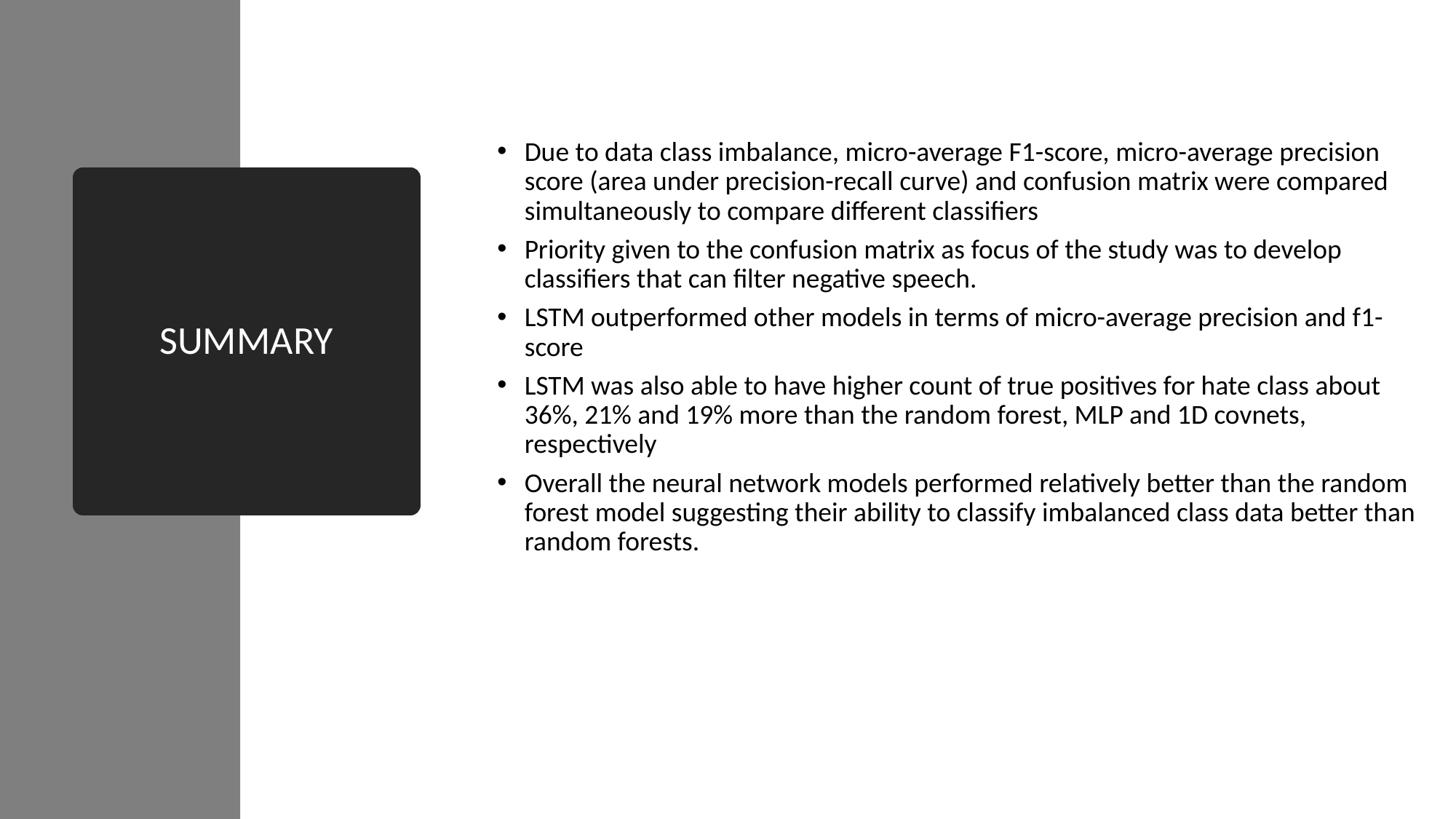

Due to data class imbalance, micro-average F1-score, micro-average precision score (area under precision-recall curve) and confusion matrix were compared simultaneously to compare different classifiers
Priority given to the confusion matrix as focus of the study was to develop classifiers that can filter negative speech.
LSTM outperformed other models in terms of micro-average precision and f1-score
LSTM was also able to have higher count of true positives for hate class about 36%, 21% and 19% more than the random forest, MLP and 1D covnets, respectively
Overall the neural network models performed relatively better than the random forest model suggesting their ability to classify imbalanced class data better than random forests.
# SUMMARY